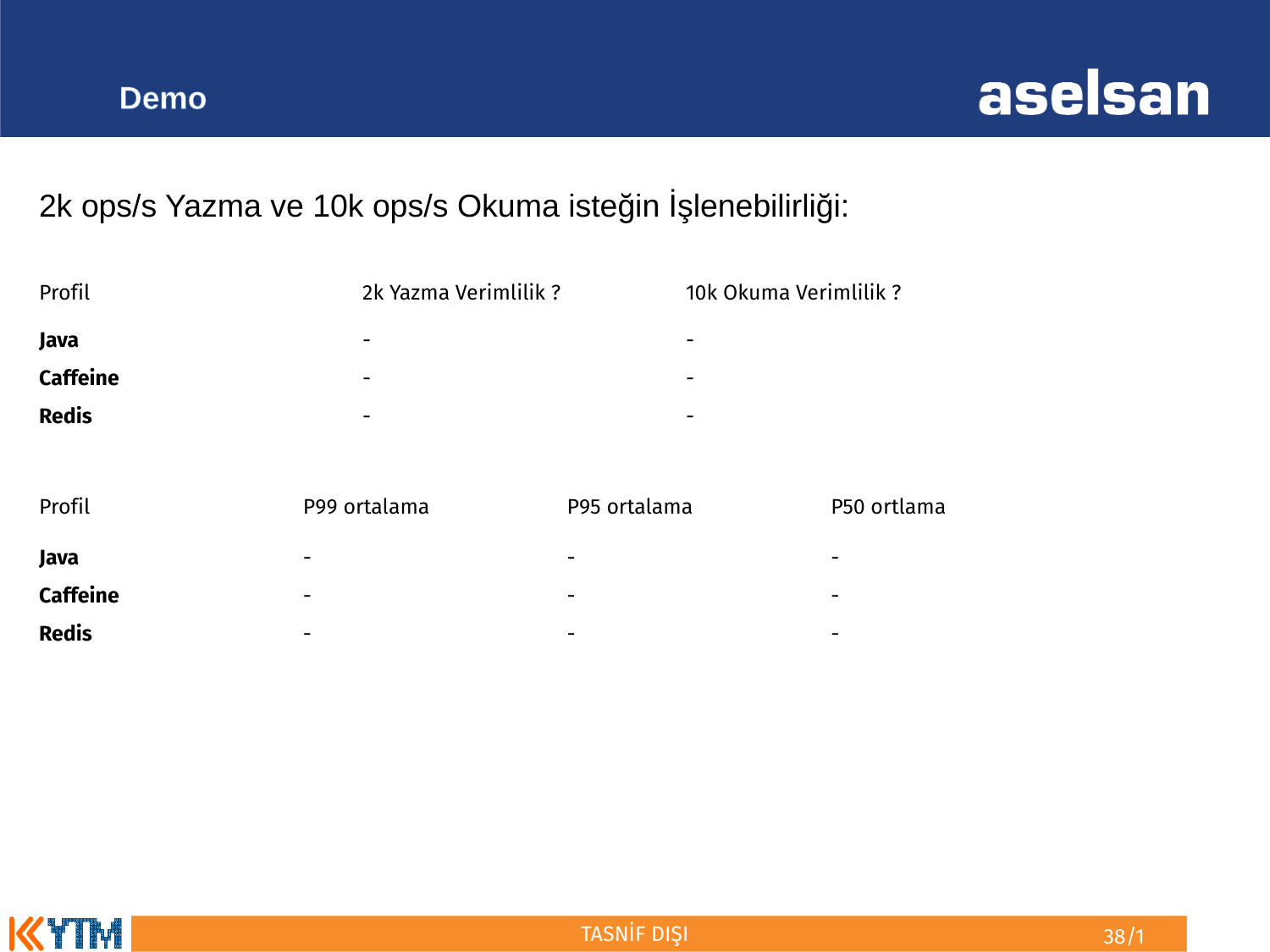

Demo
2k ops/s Yazma ve 10k ops/s Okuma isteğin İşlenebilirliği:
| Profil | 2k Yazma Verimlilik ? | 10k Okuma Verimlilik ? |
| --- | --- | --- |
| Java | - | - |
| Caffeine | - | - |
| Redis | - | - |
| Profil | P99 ortalama | P95 ortalama | P50 ortlama |
| --- | --- | --- | --- |
| Java | - | - | - |
| Caffeine | - | - | - |
| Redis | - | - | - |